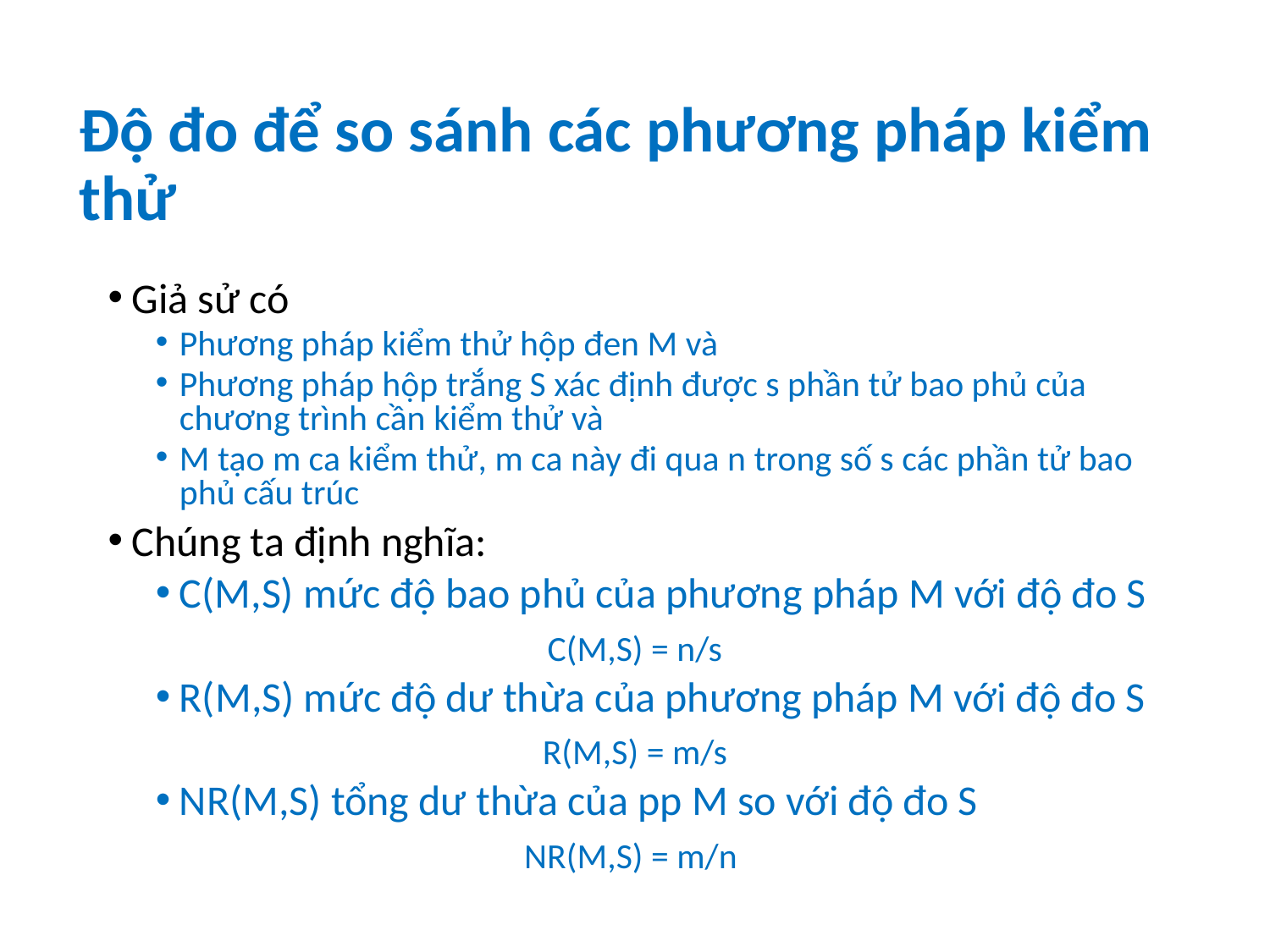

# Độ đo để so sánh các phương pháp kiểm thử
Giả sử có
Phương pháp kiểm thử hộp đen M và
Phương pháp hộp trắng S xác định được s phần tử bao phủ của chương trình cần kiểm thử và
M tạo m ca kiểm thử, m ca này đi qua n trong số s các phần tử bao phủ cấu trúc
Chúng ta định nghĩa:
C(M,S) mức độ bao phủ của phương pháp M với độ đo S
C(M,S) = n/s
R(M,S) mức độ dư thừa của phương pháp M với độ đo S
R(M,S) = m/s
NR(M,S) tổng dư thừa của pp M so với độ đo S
NR(M,S) = m/n